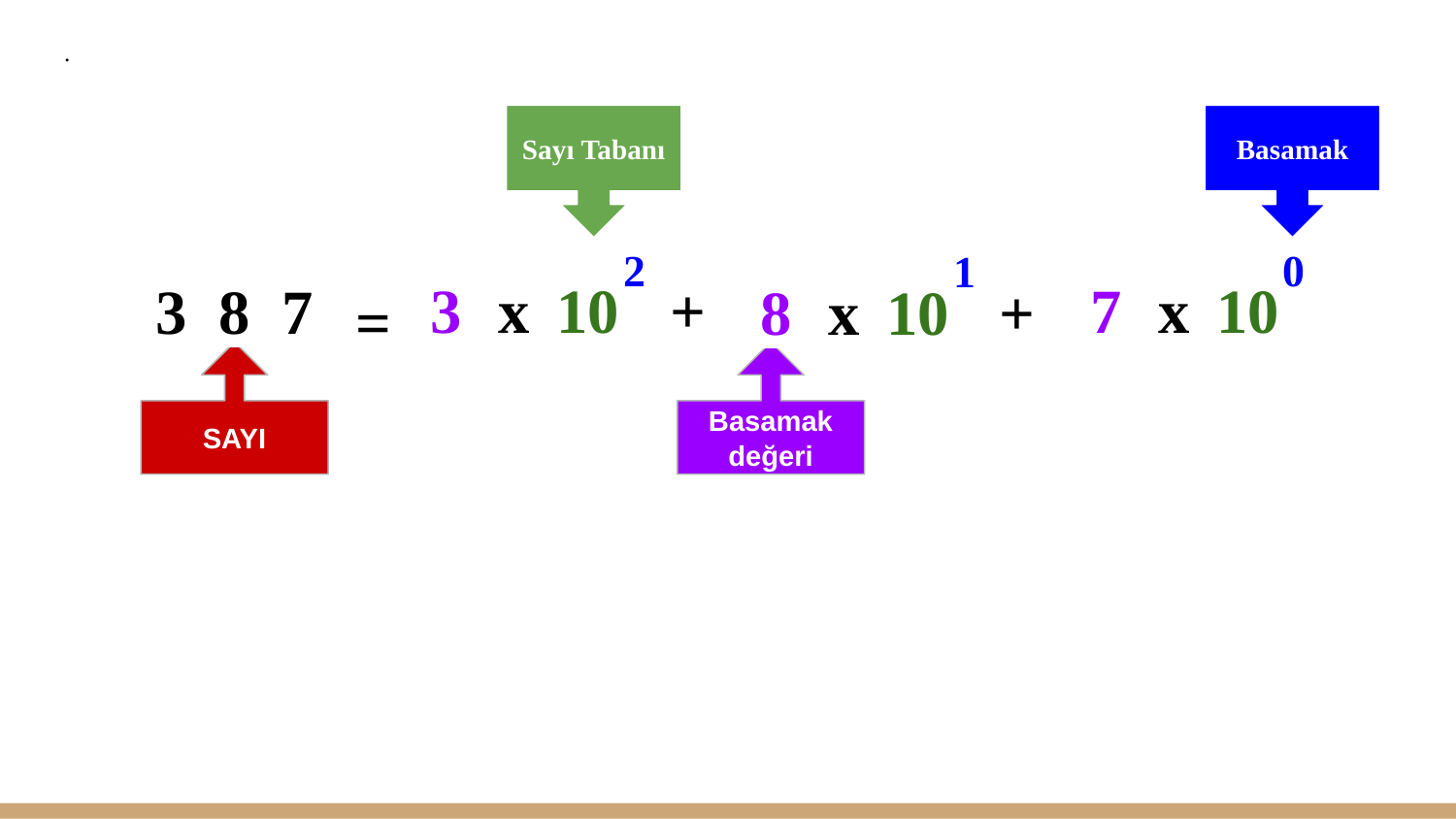

# .

Sayı Tabanı
Basamak
2
0
1
3
x
10
+
7
x
10
3  8  7
8
x
10
+
=

SAYI
Basamak değeri